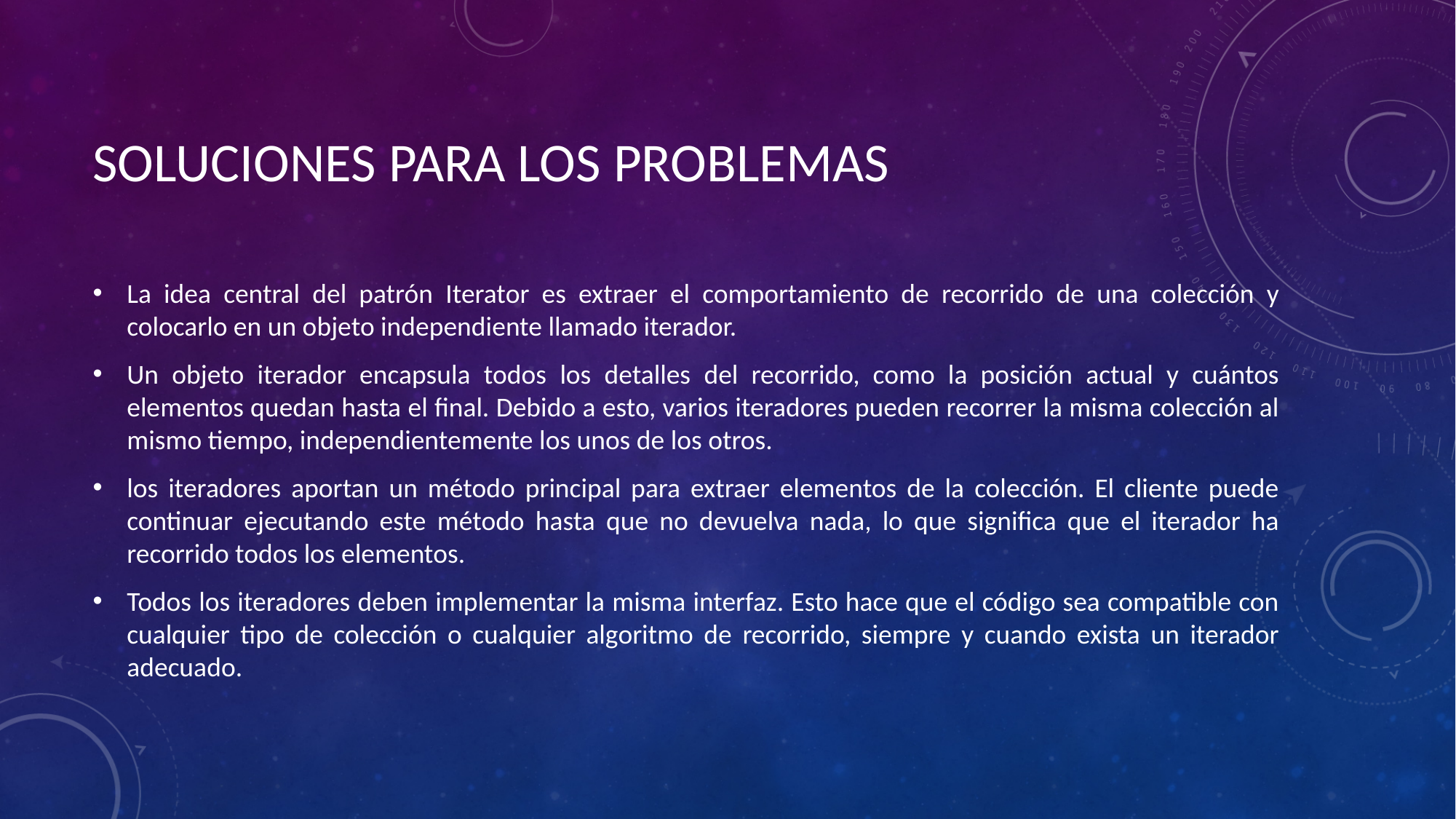

# Soluciones para los problemas
La idea central del patrón Iterator es extraer el comportamiento de recorrido de una colección y colocarlo en un objeto independiente llamado iterador.
Un objeto iterador encapsula todos los detalles del recorrido, como la posición actual y cuántos elementos quedan hasta el final. Debido a esto, varios iteradores pueden recorrer la misma colección al mismo tiempo, independientemente los unos de los otros.
los iteradores aportan un método principal para extraer elementos de la colección. El cliente puede continuar ejecutando este método hasta que no devuelva nada, lo que significa que el iterador ha recorrido todos los elementos.
Todos los iteradores deben implementar la misma interfaz. Esto hace que el código sea compatible con cualquier tipo de colección o cualquier algoritmo de recorrido, siempre y cuando exista un iterador adecuado.